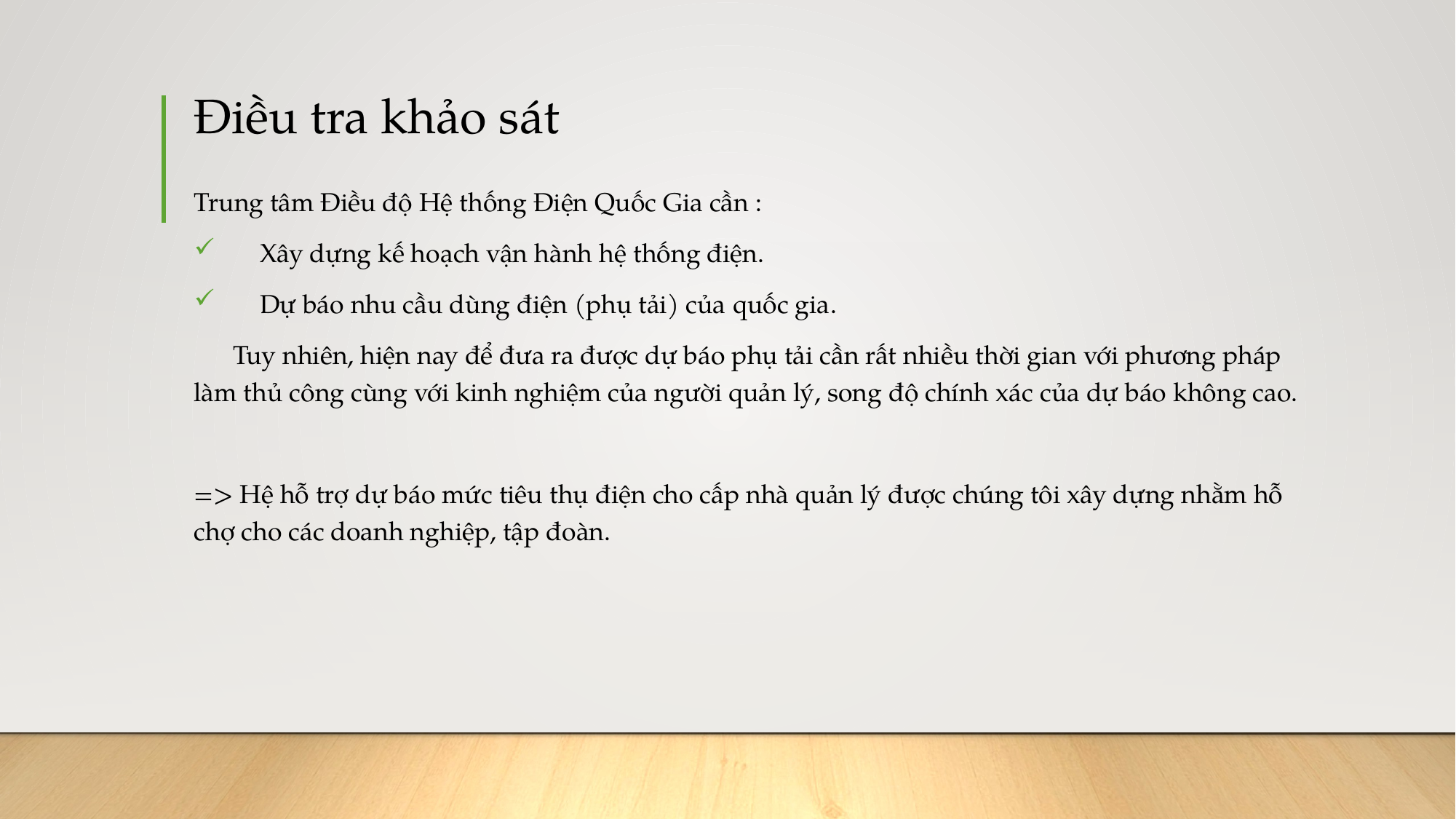

# Điều tra khảo sát
Trung tâm Điều độ Hệ thống Điện Quốc Gia cần :
      Xây dựng kế hoạch vận hành hệ thống điện.
      Dự báo nhu cầu dùng điện (phụ tải) của quốc gia.
      Tuy nhiên, hiện nay để đưa ra được dự báo phụ tải cần rất nhiều thời gian với phương pháp làm thủ công cùng với kinh nghiệm của người quản lý, song độ chính xác của dự báo không cao.

=> Hệ hỗ trợ dự báo mức tiêu thụ điện cho cấp nhà quản lý được chúng tôi xây dựng nhằm hỗ chợ cho các doanh nghiệp, tập đoàn.